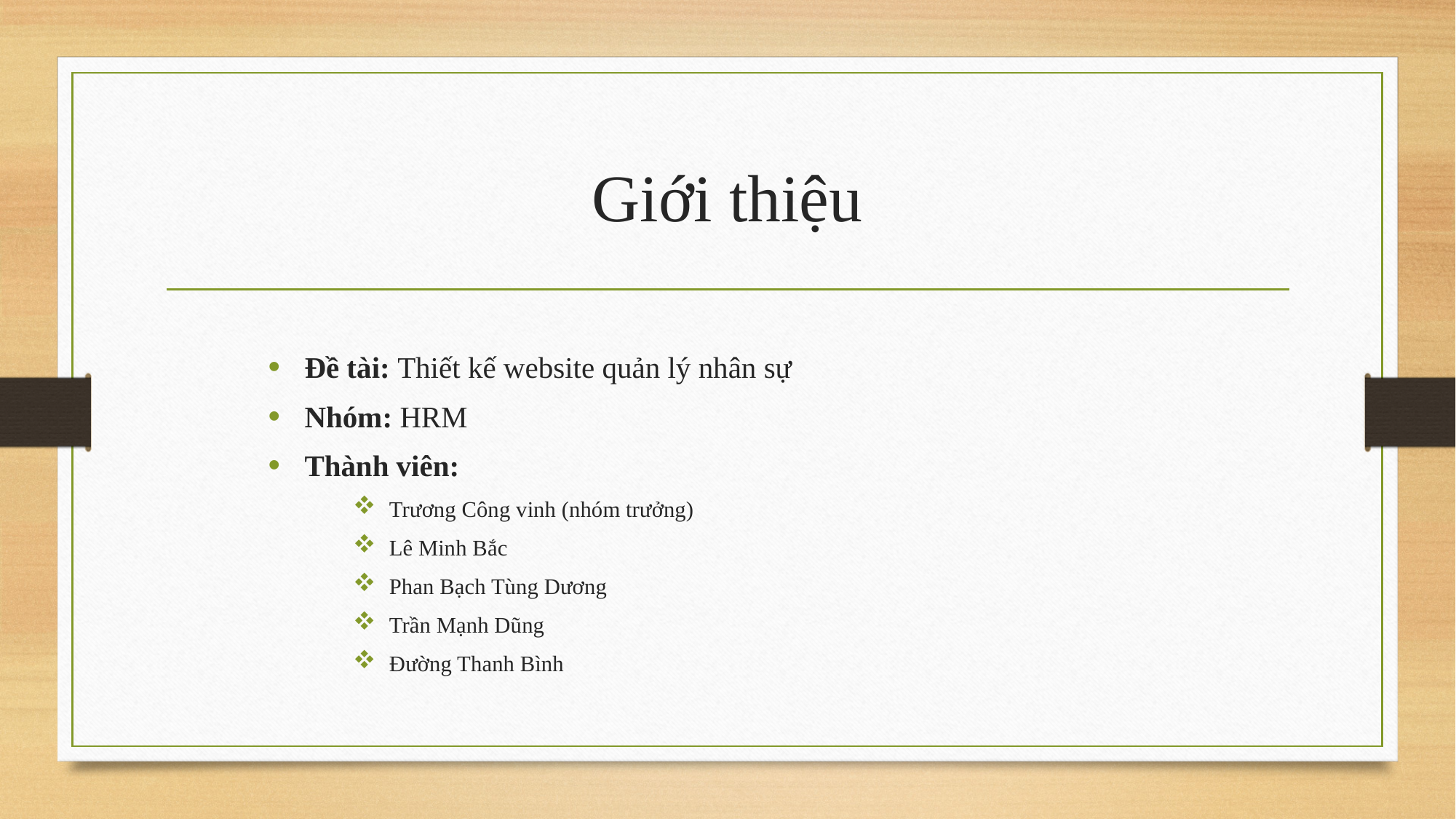

# Giới thiệu
Đề tài: Thiết kế website quản lý nhân sự
Nhóm: HRM
Thành viên:
Trương Công vinh (nhóm trưởng)
Lê Minh Bắc
Phan Bạch Tùng Dương
Trần Mạnh Dũng
Đường Thanh Bình